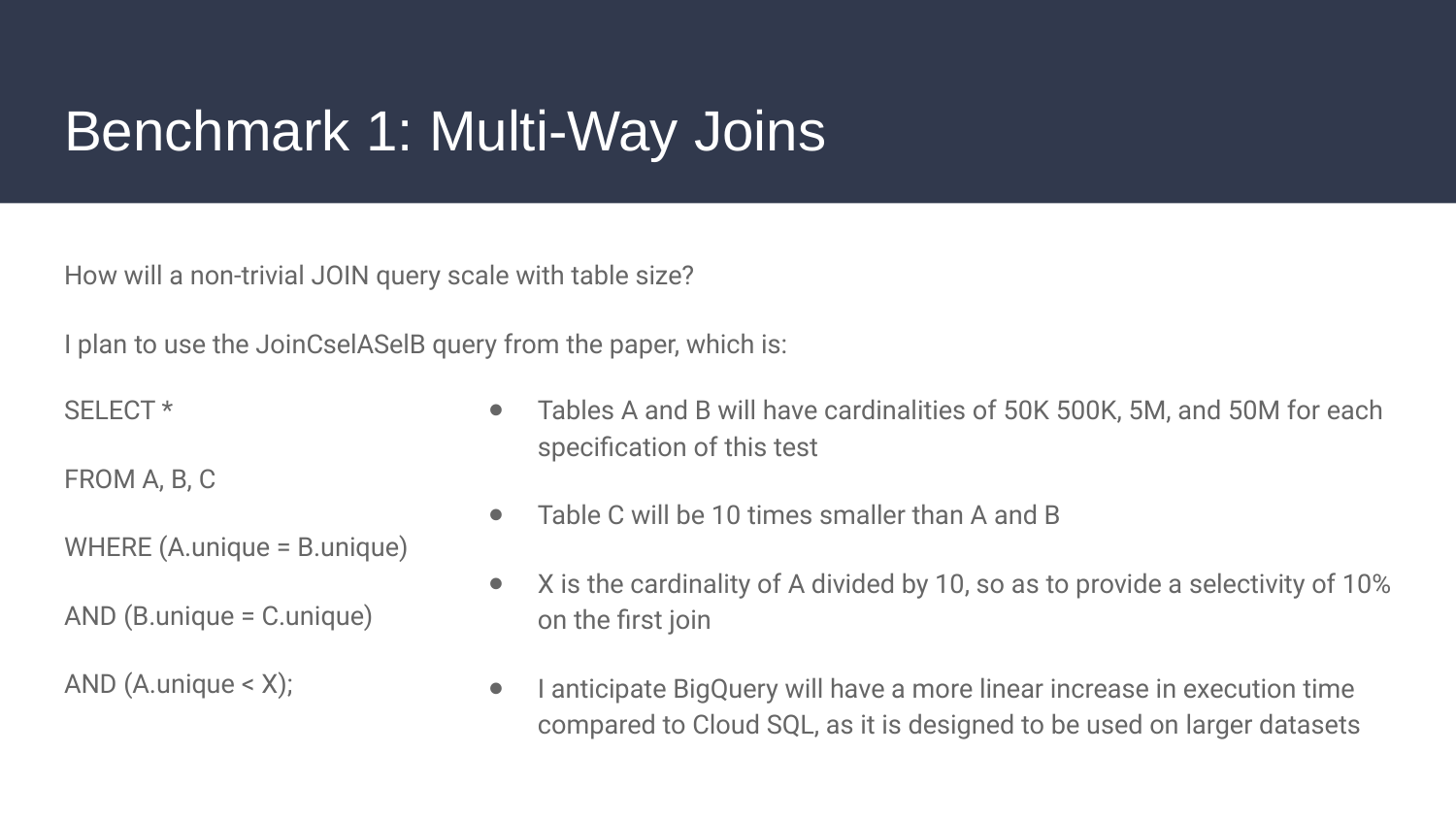

# Benchmark 1: Multi-Way Joins
How will a non-trivial JOIN query scale with table size?
I plan to use the JoinCselASelB query from the paper, which is:

SELECT *
FROM A, B, C
WHERE (A.unique = B.unique)
AND (B.unique = C.unique)
AND (A.unique < X);

Tables A and B will have cardinalities of 50K 500K, 5M, and 50M for each specification of this test
Table C will be 10 times smaller than A and B
X is the cardinality of A divided by 10, so as to provide a selectivity of 10% on the first join
I anticipate BigQuery will have a more linear increase in execution time compared to Cloud SQL, as it is designed to be used on larger datasets